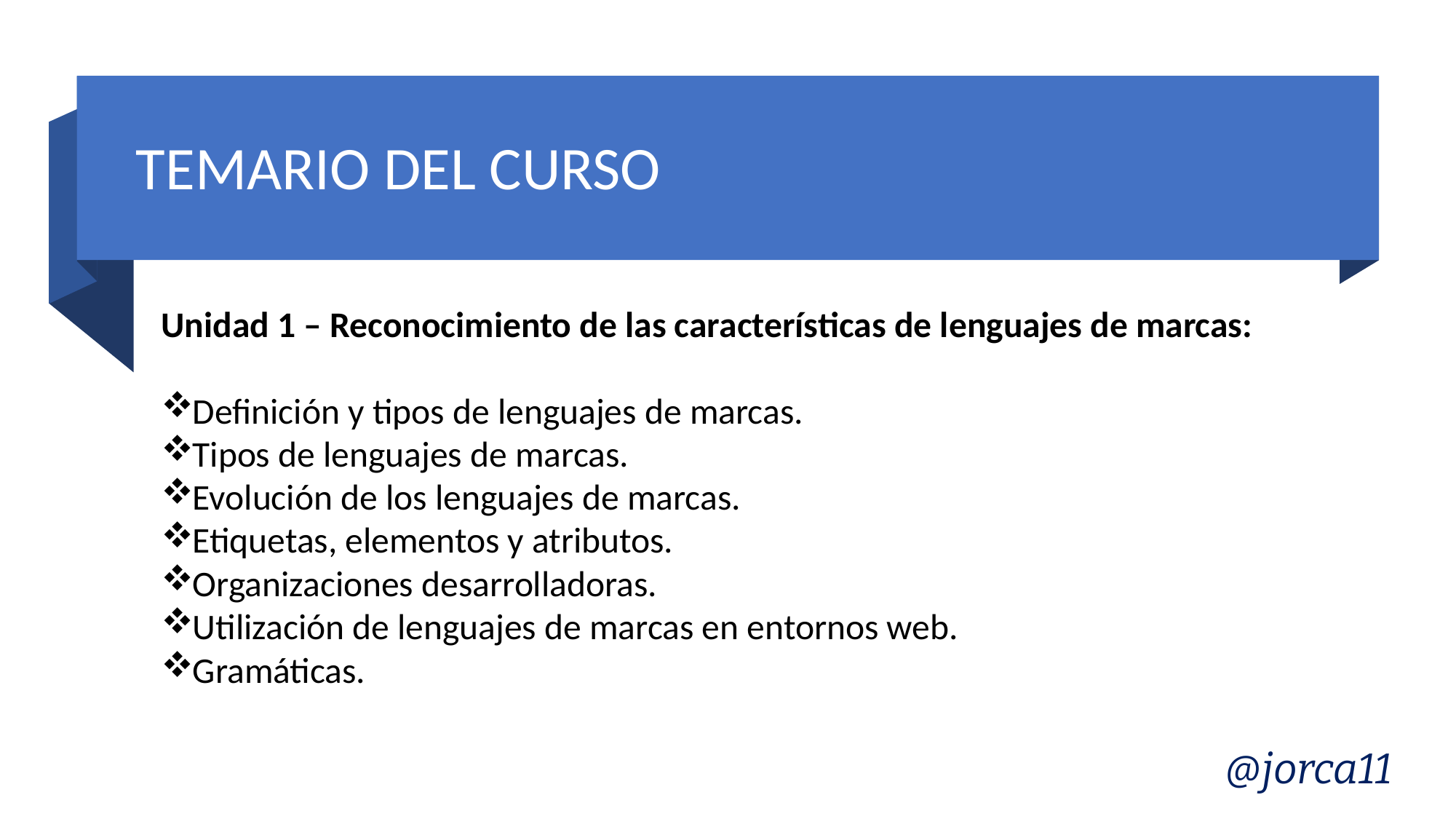

# TEMARIO DEL CURSO
Unidad 1 – Reconocimiento de las características de lenguajes de marcas:

Definición y tipos de lenguajes de marcas.
Tipos de lenguajes de marcas.
Evolución de los lenguajes de marcas.
Etiquetas, elementos y atributos.
Organizaciones desarrolladoras.
Utilización de lenguajes de marcas en entornos web.
Gramáticas.

@jorca11